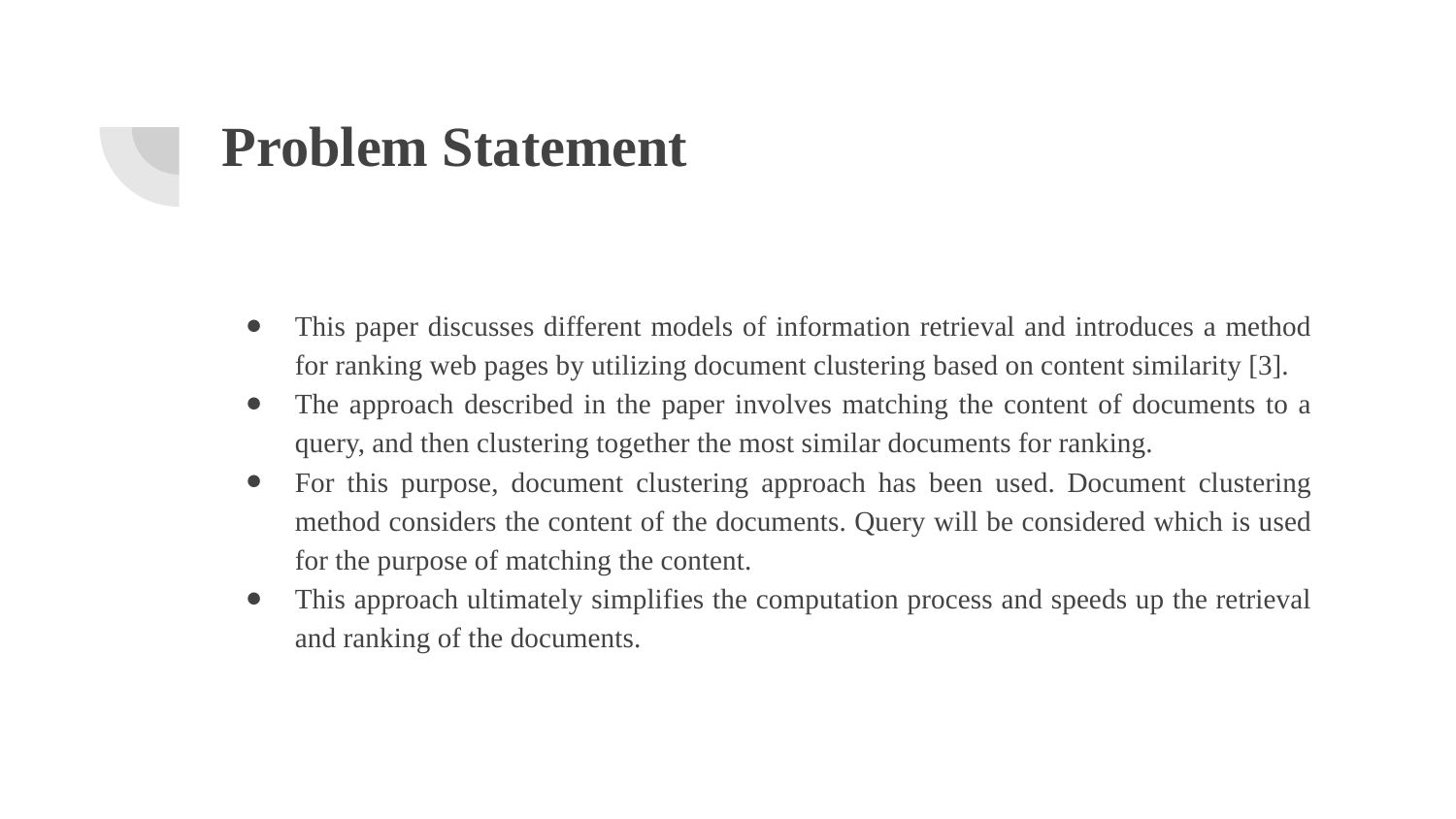

# Problem Statement

This paper discusses different models of information retrieval and introduces a method for ranking web pages by utilizing document clustering based on content similarity [3].
The approach described in the paper involves matching the content of documents to a query, and then clustering together the most similar documents for ranking.
For this purpose, document clustering approach has been used. Document clustering method considers the content of the documents. Query will be considered which is used for the purpose of matching the content.
This approach ultimately simplifies the computation process and speeds up the retrieval and ranking of the documents.